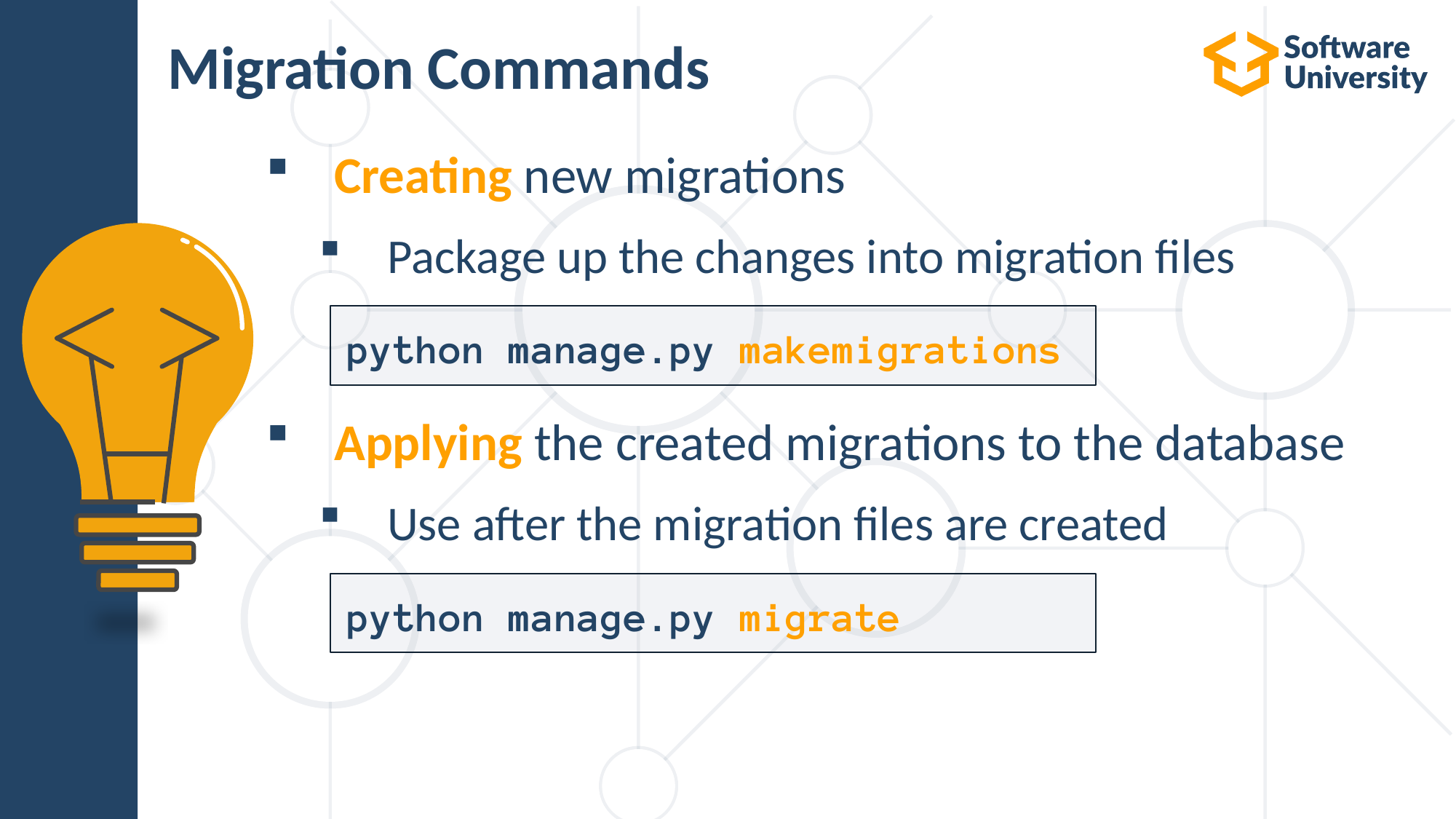

# Migration Commands
Creating new migrations
Package up the changes into migration files

Applying the created migrations to the database
Use after the migration files are created
python manage.py makemigrations
python manage.py migrate